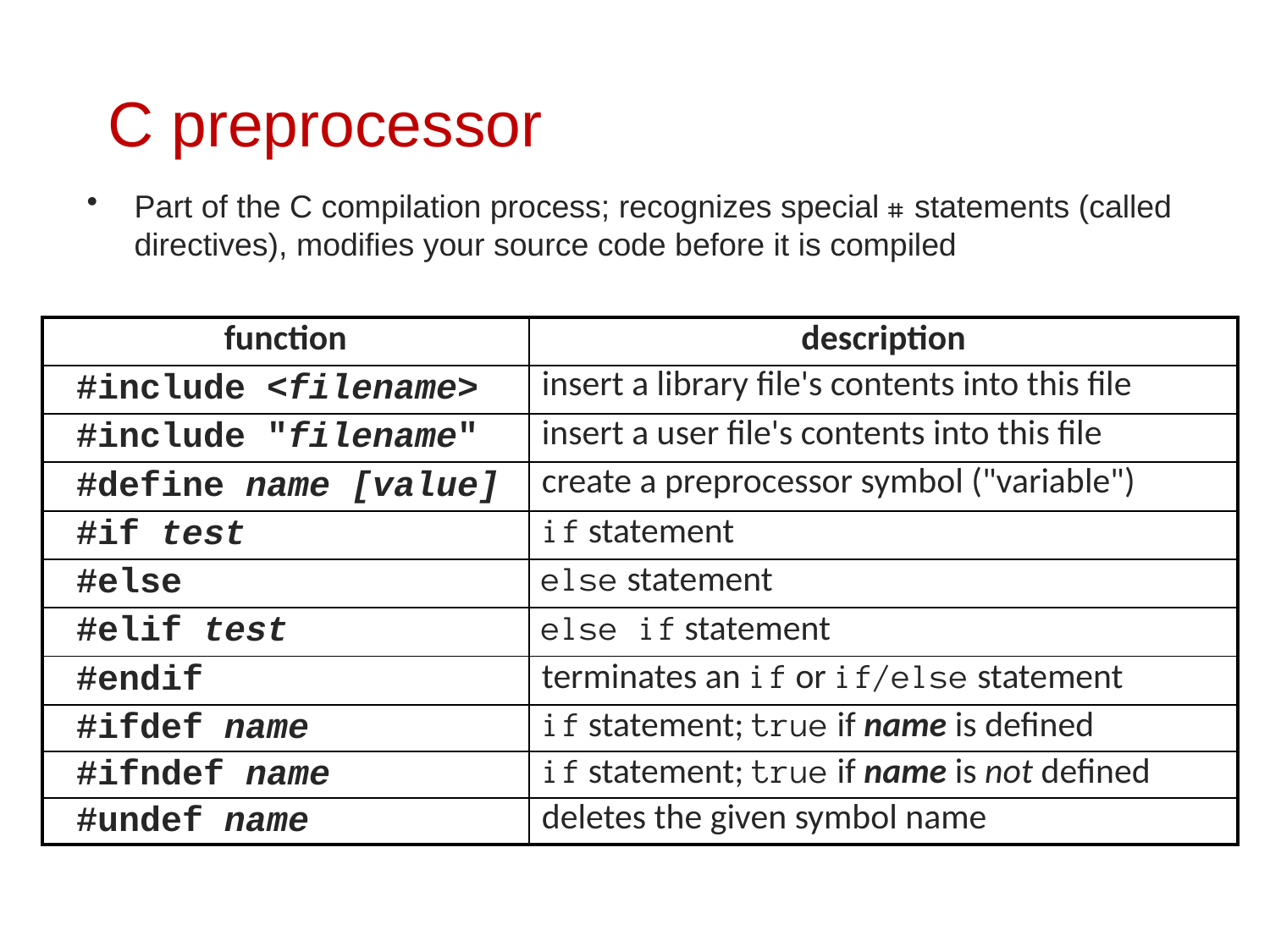

# C preprocessor
Part of the C compilation process; recognizes special # statements (called directives), modifies your source code before it is compiled
| function | description |
| --- | --- |
| #include <filename> | insert a library file's contents into this file |
| #include "filename" | insert a user file's contents into this file |
| #define name [value] | create a preprocessor symbol ("variable") |
| #if test | if statement |
| #else | else statement |
| #elif test | else if statement |
| #endif | terminates an if or if/else statement |
| #ifdef name | if statement; true if name is defined |
| #ifndef name | if statement; true if name is not defined |
| #undef name | deletes the given symbol name |